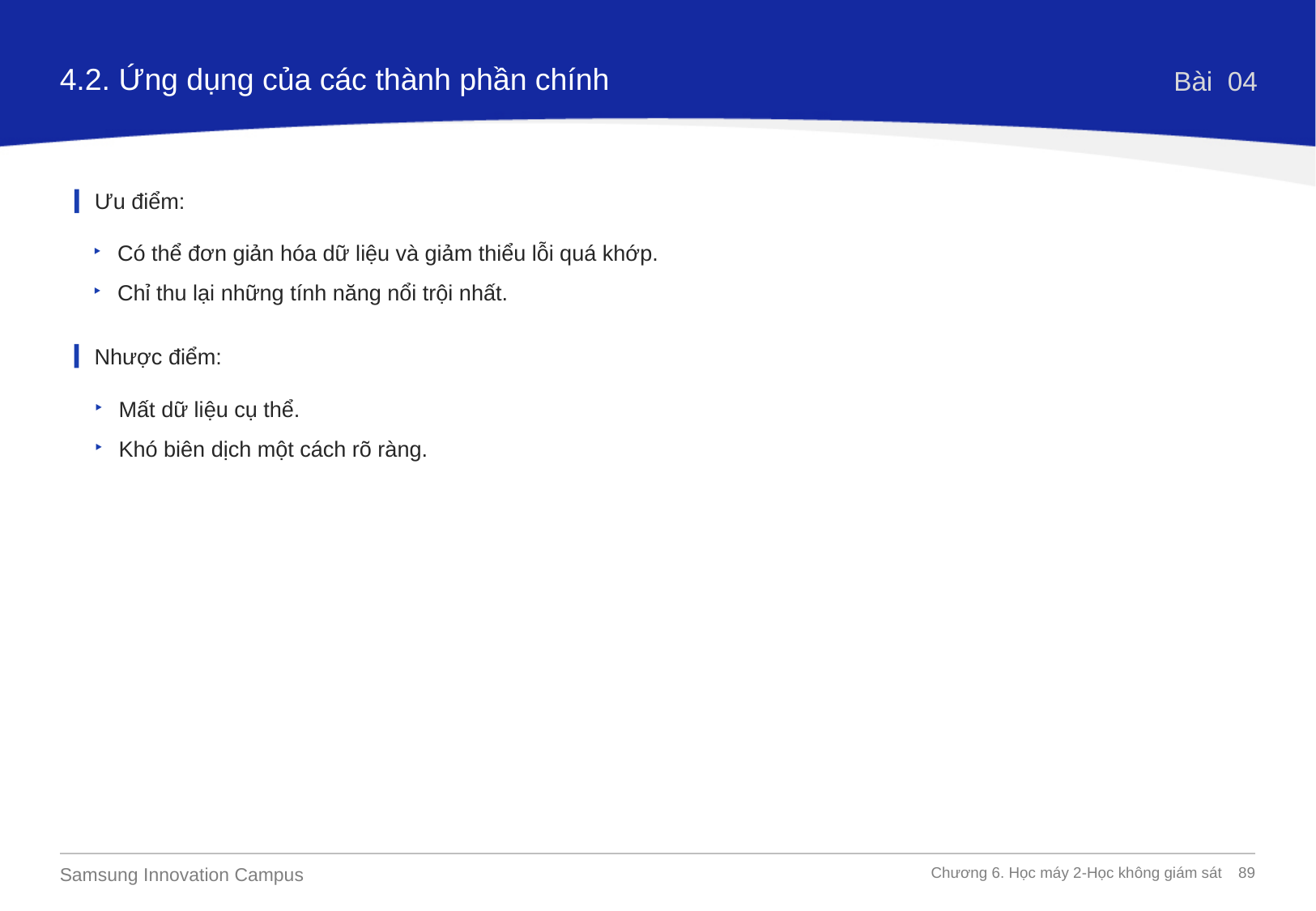

4.2. Ứng dụng của các thành phần chính
Bài  04
Ưu điểm:

Có thể đơn giản hóa dữ liệu và giảm thiểu lỗi quá khớp.
Chỉ thu lại những tính năng nổi trội nhất.
Nhược điểm:

Mất dữ liệu cụ thể.
Khó biên dịch một cách rõ ràng.